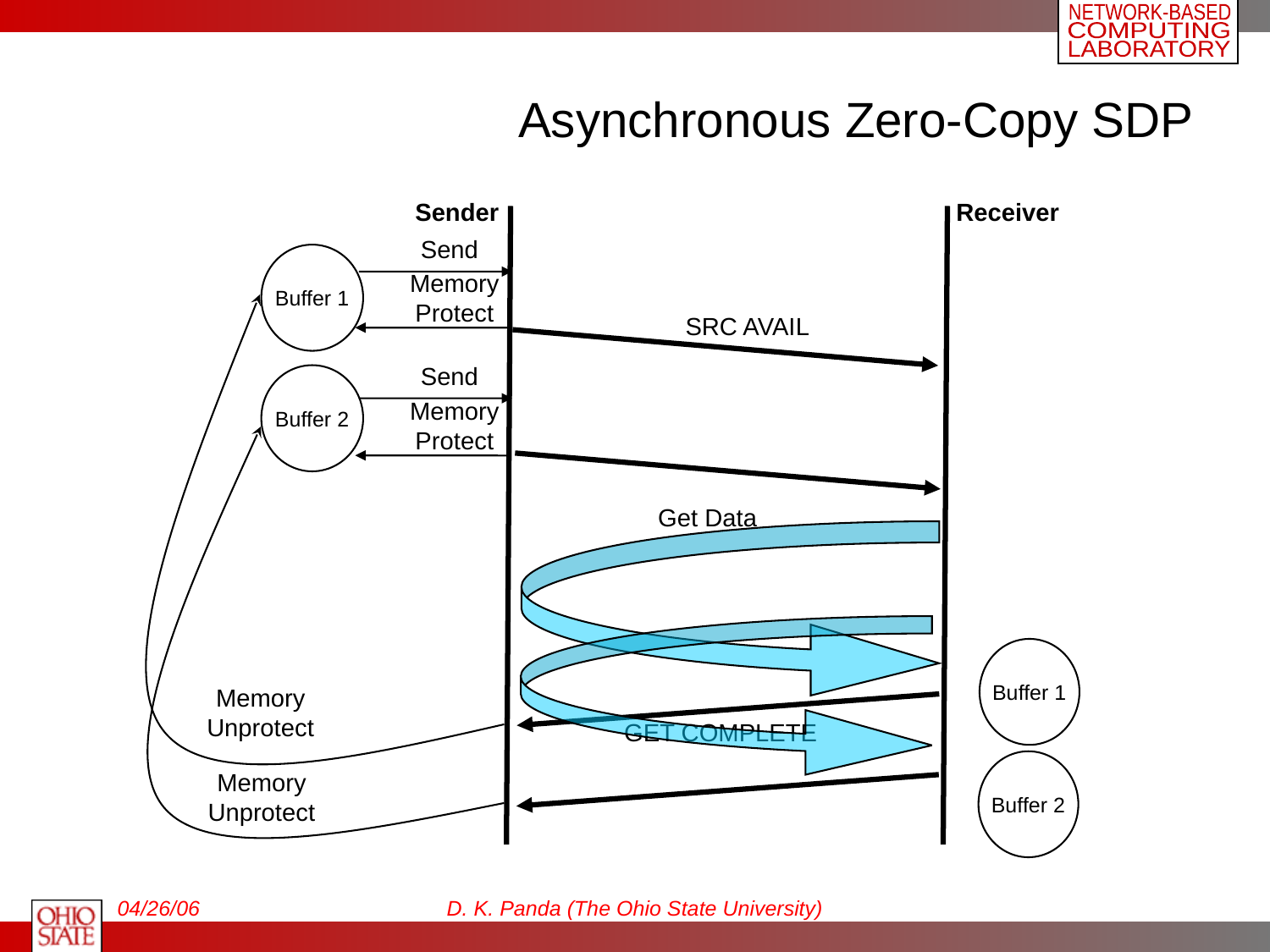

# Asynchronous Zero-Copy SDP
Sender
Receiver

Send

Buffer 1
Memory Protect

Memory Unprotect
SRC AVAIL

Send

Buffer 2
Memory Protect

Memory Unprotect

Get Data

Buffer 1

GET COMPLETE
Buffer 2

04/26/06
D. K. Panda (The Ohio State University)